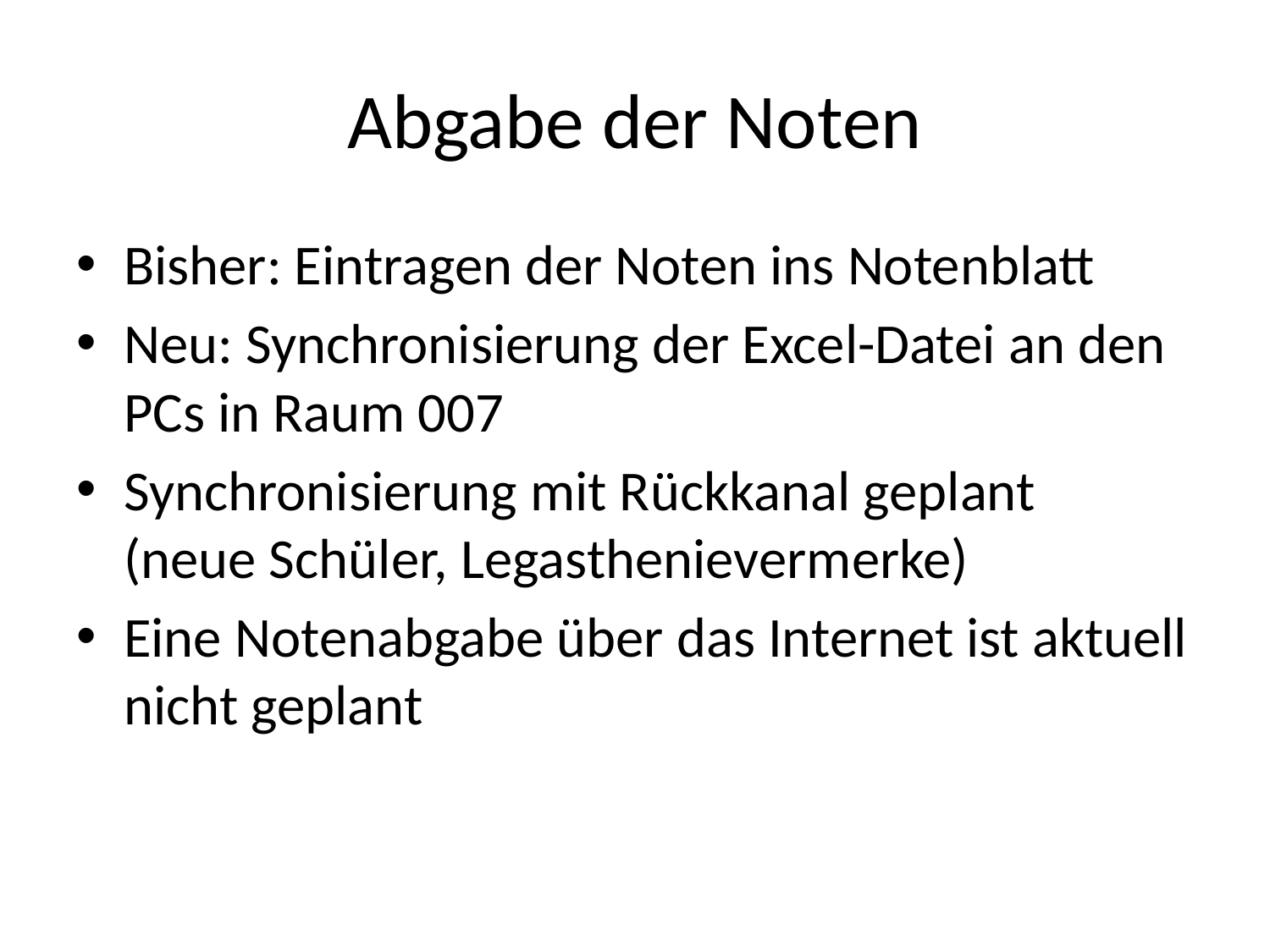

# Abgabe der Noten
Bisher: Eintragen der Noten ins Notenblatt
Neu: Synchronisierung der Excel-Datei an den PCs in Raum 007
Synchronisierung mit Rückkanal geplant  (neue Schüler, Legasthenievermerke)
Eine Notenabgabe über das Internet ist aktuell nicht geplant